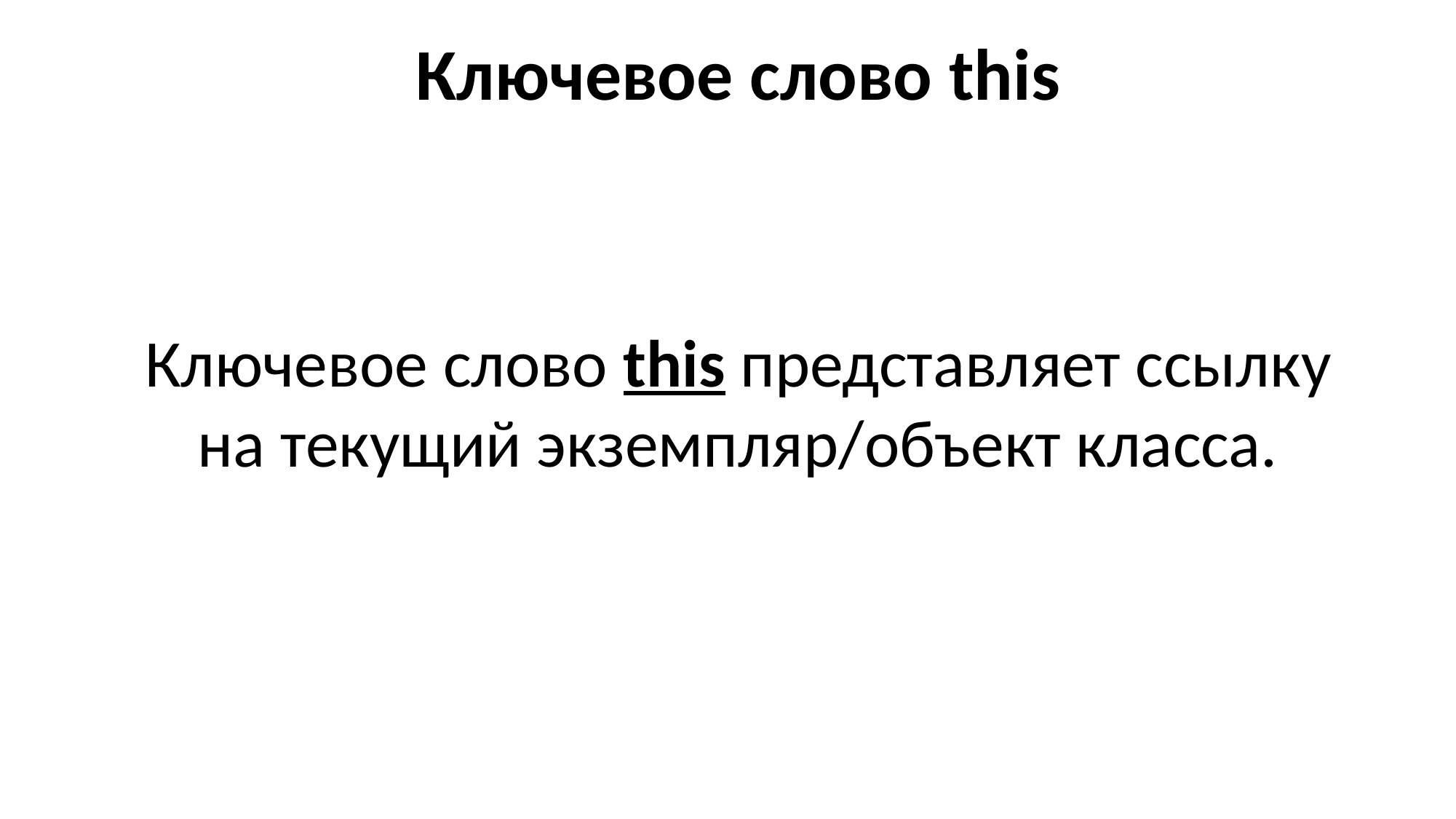

Ключевое слово this
Ключевое слово this представляет ссылку на текущий экземпляр/объект класса.